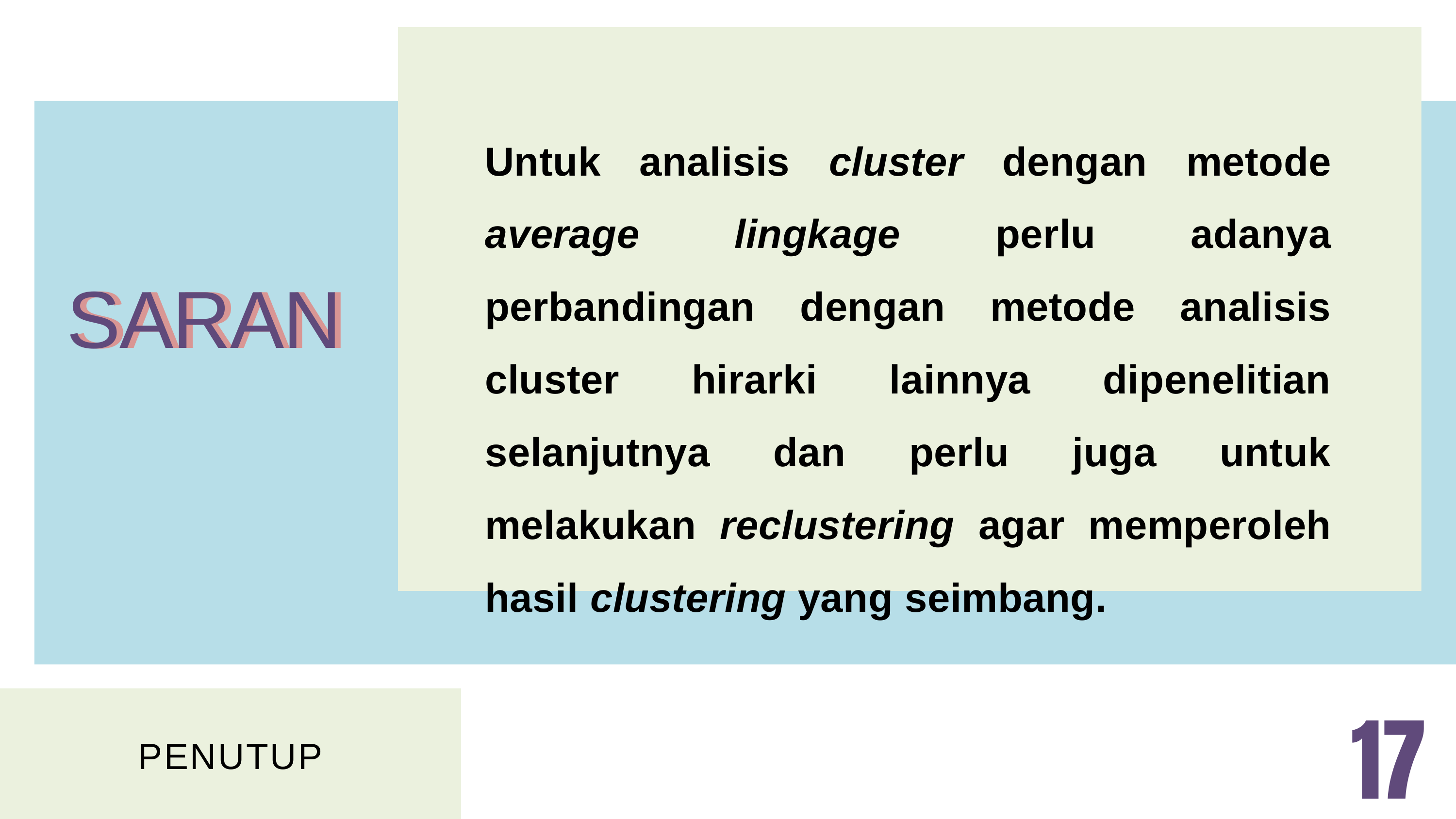

Untuk analisis cluster dengan metode average lingkage perlu adanya perbandingan dengan metode analisis cluster hirarki lainnya dipenelitian selanjutnya dan perlu juga untuk melakukan reclustering agar memperoleh hasil clustering yang seimbang.
SARAN
SARAN

PENUTUP
17